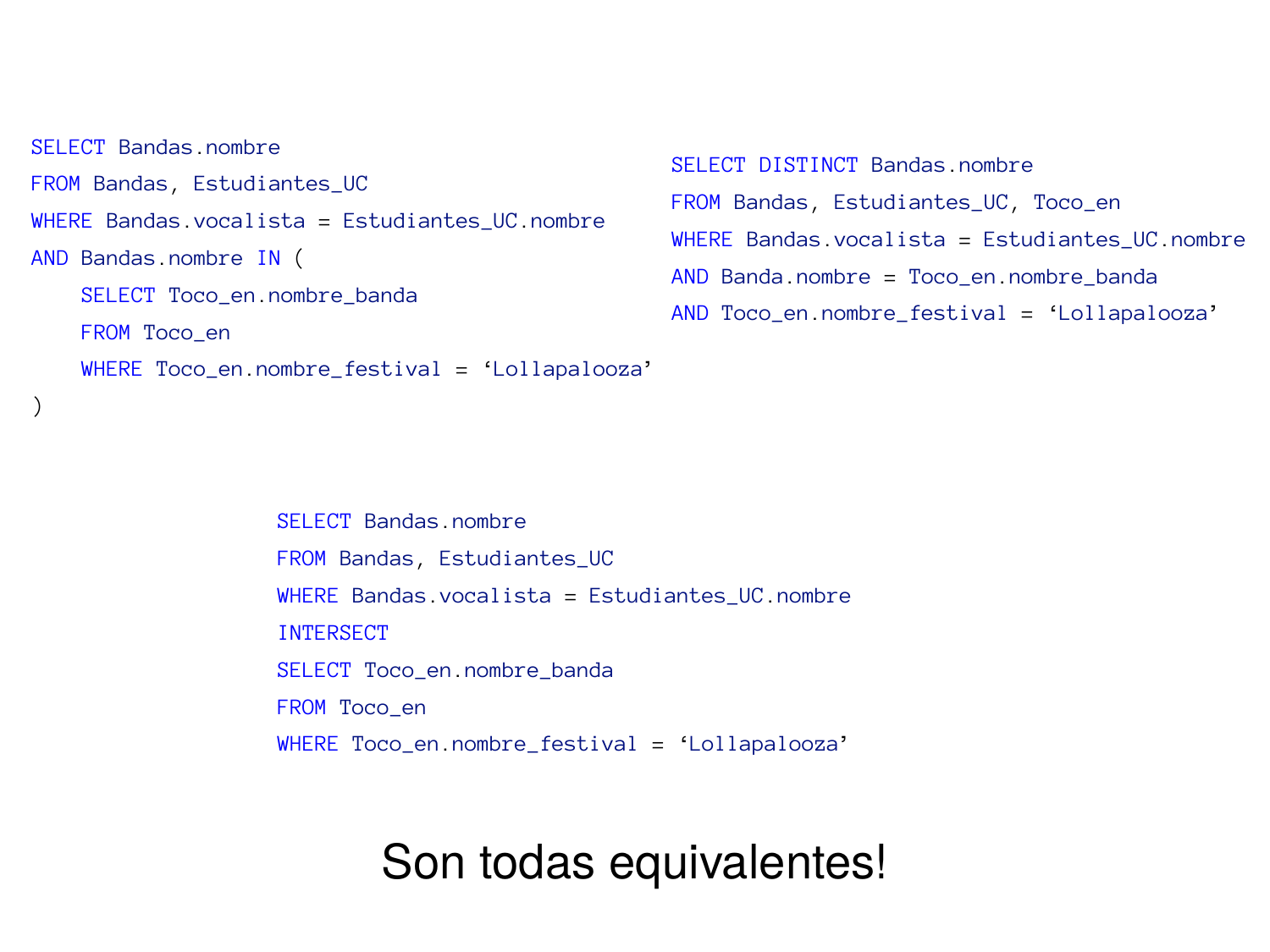

SELECT Bandas.nombre
FROM Bandas, Estudiantes_UC
WHERE Bandas.vocalista = Estudiantes_UC.nombre
AND Bandas.nombre IN (
    SELECT Toco_en.nombre_banda
    FROM Toco_en
    WHERE Toco_en.nombre_festival = ‘Lollapalooza’
)

SELECT DISTINCT Bandas.nombre
FROM Bandas, Estudiantes_UC, Toco_en
WHERE Bandas.vocalista = Estudiantes_UC.nombre
AND Banda.nombre = Toco_en.nombre_banda
AND Toco_en.nombre_festival = ‘Lollapalooza’
SELECT Bandas.nombre
FROM Bandas, Estudiantes_UC
WHERE Bandas.vocalista = Estudiantes_UC.nombre
INTERSECT
SELECT Toco_en.nombre_banda
FROM Toco_en
WHERE Toco_en.nombre_festival = ‘Lollapalooza’
Son todas equivalentes!